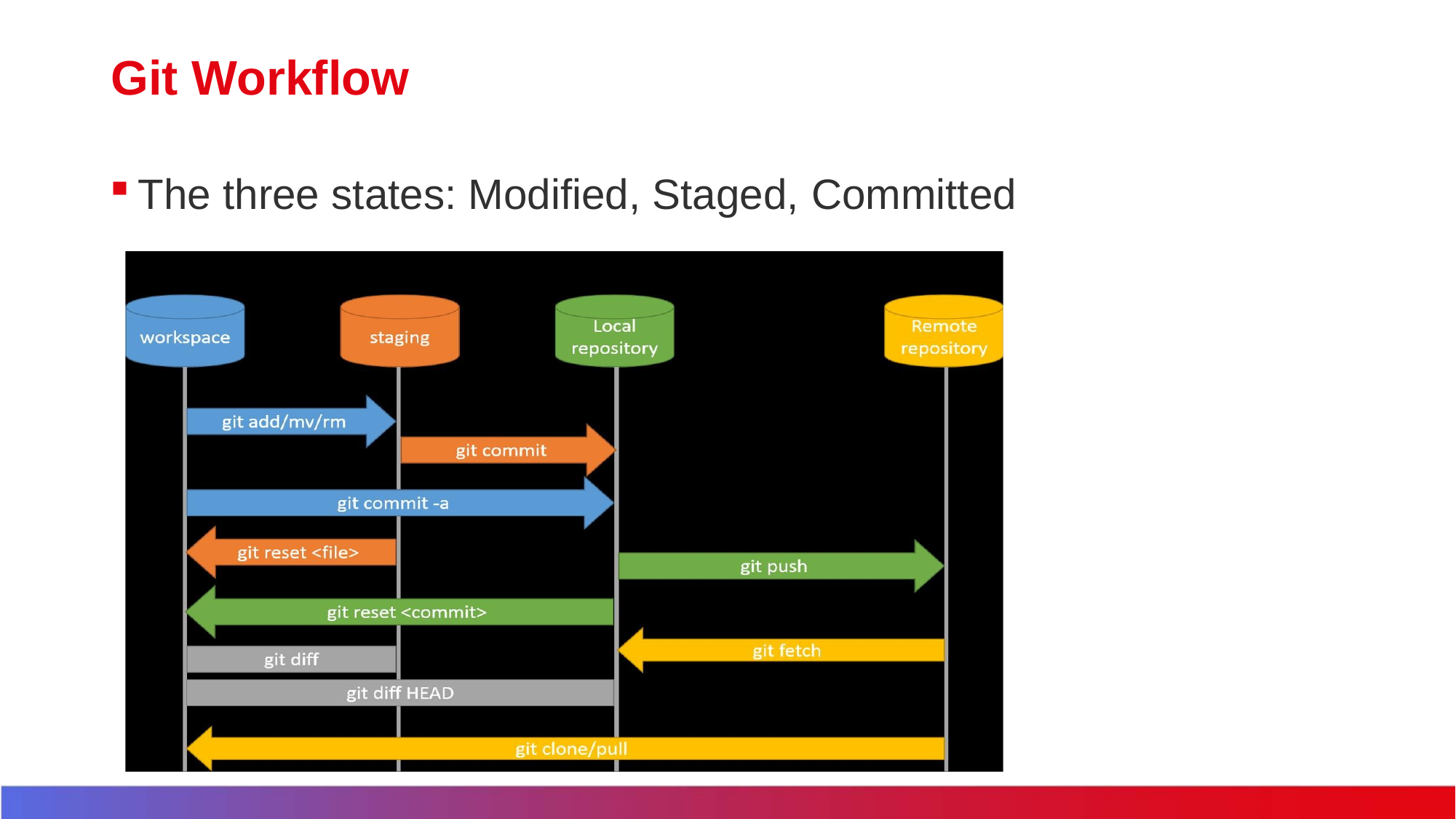

# Git Workflow
The three states: Modified, Staged, Committed